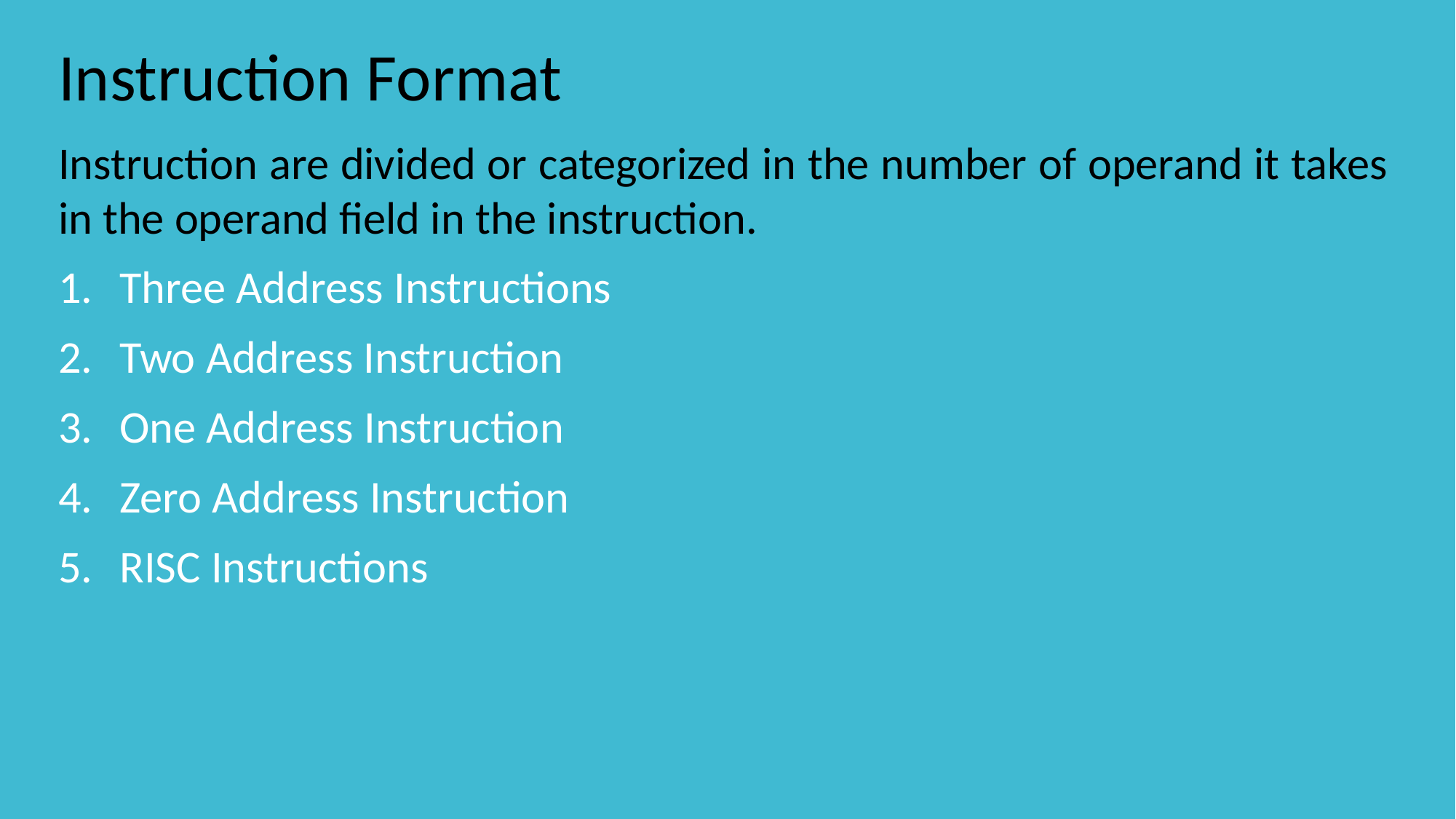

# Instruction Format
Instruction are divided or categorized in the number of operand it takes in the operand field in the instruction.
Three Address Instructions
Two Address Instruction
One Address Instruction
Zero Address Instruction
RISC Instructions